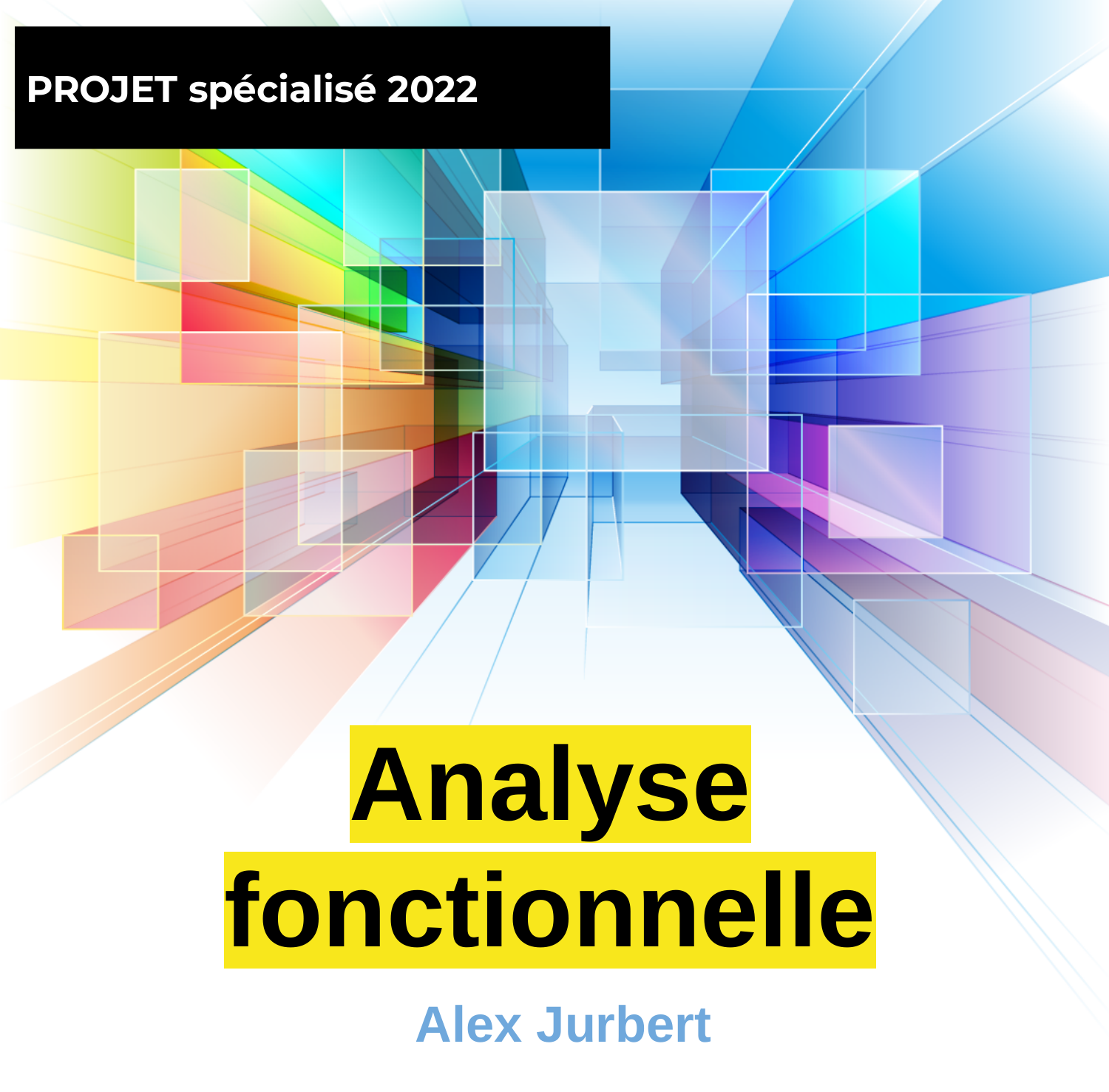

PROJET spécialisé 2022
# Analyse fonctionnelle
Alex Jurbert